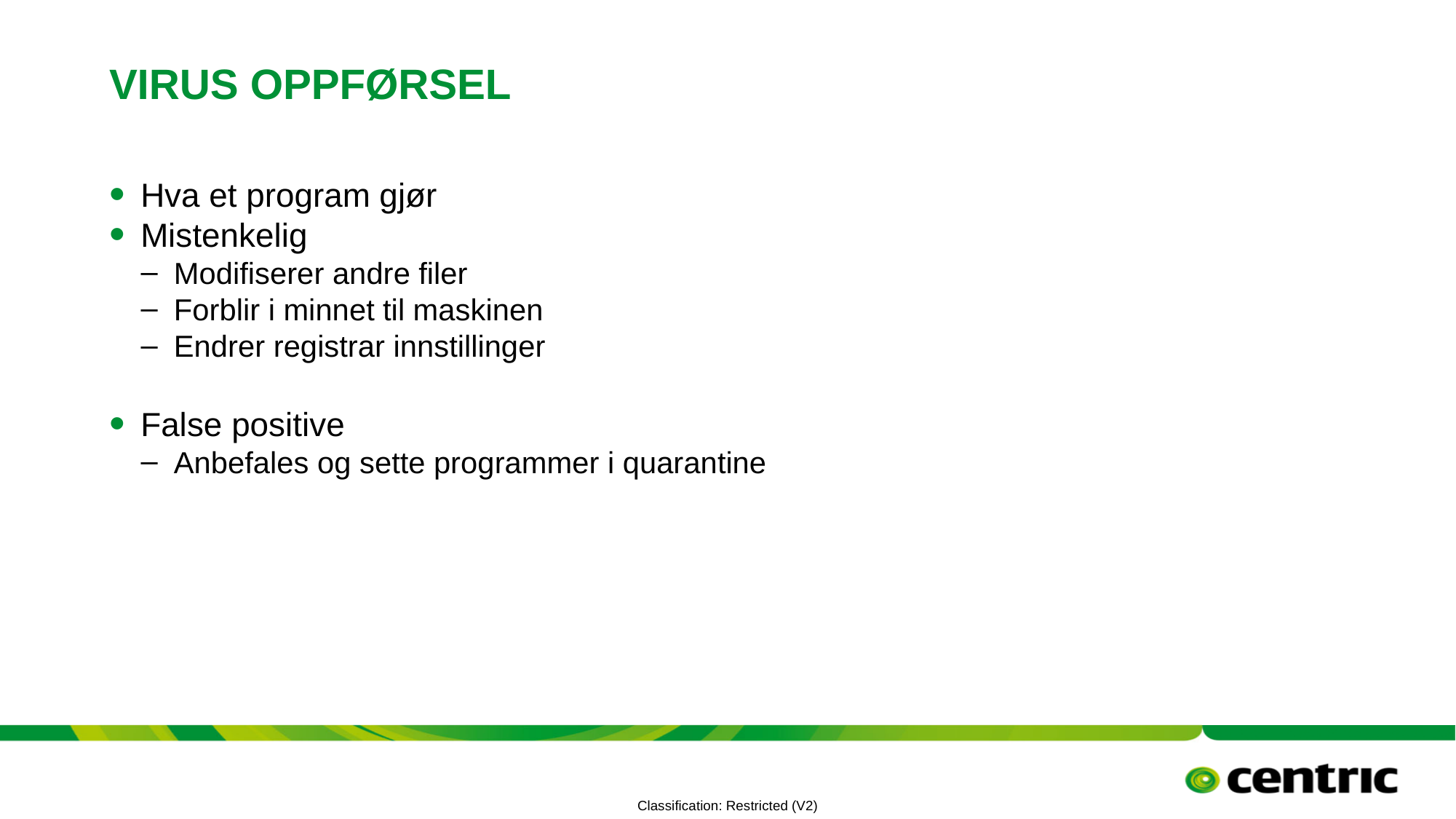

# Virus oppførsel
Hva et program gjør
Mistenkelig
Modifiserer andre filer
Forblir i minnet til maskinen
Endrer registrar innstillinger

False positive
Anbefales og sette programmer i quarantine